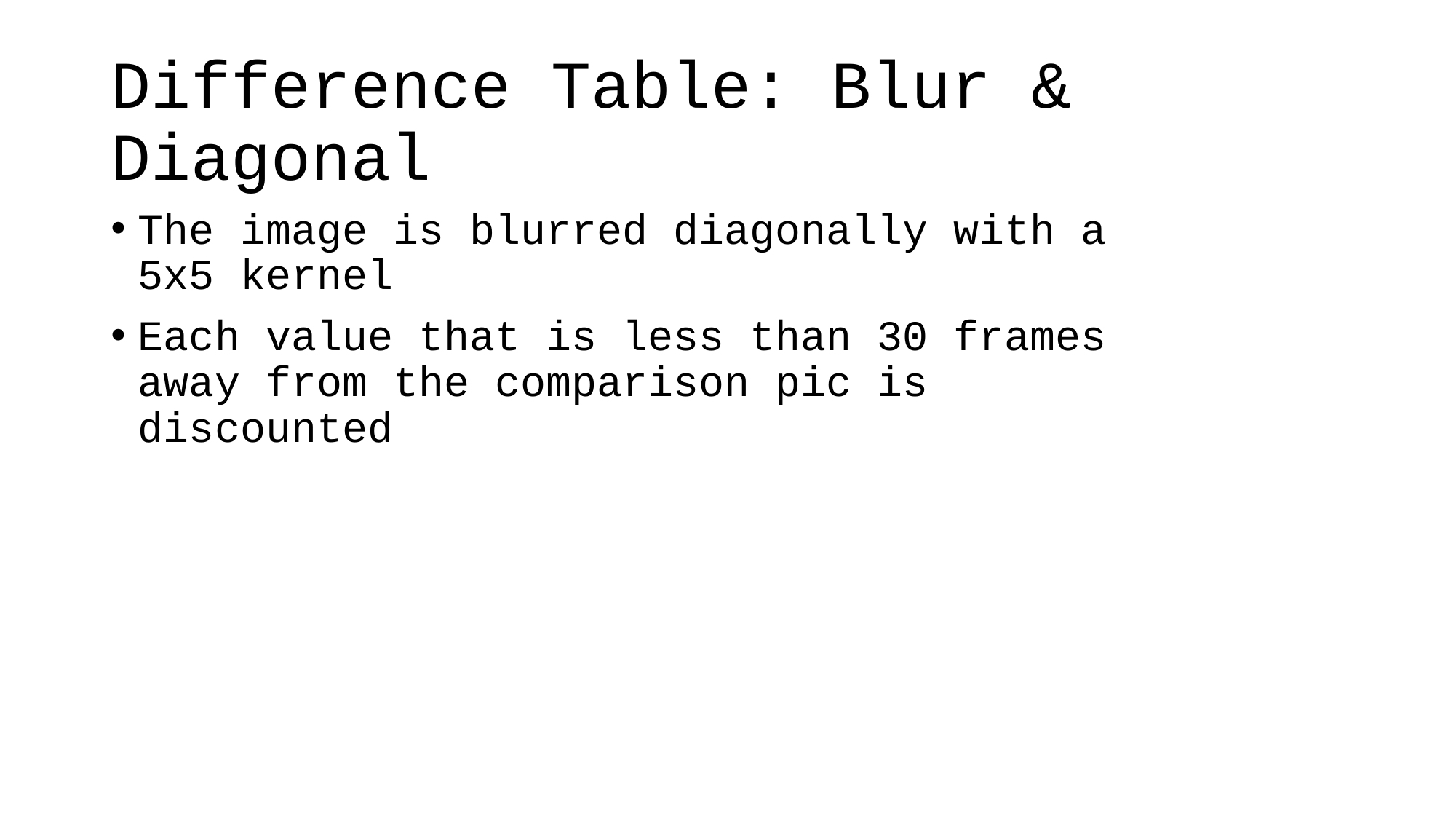

# Difference Table: Blur & Diagonal
The image is blurred diagonally with a 5x5 kernel
Each value that is less than 30 frames away from the comparison pic is discounted